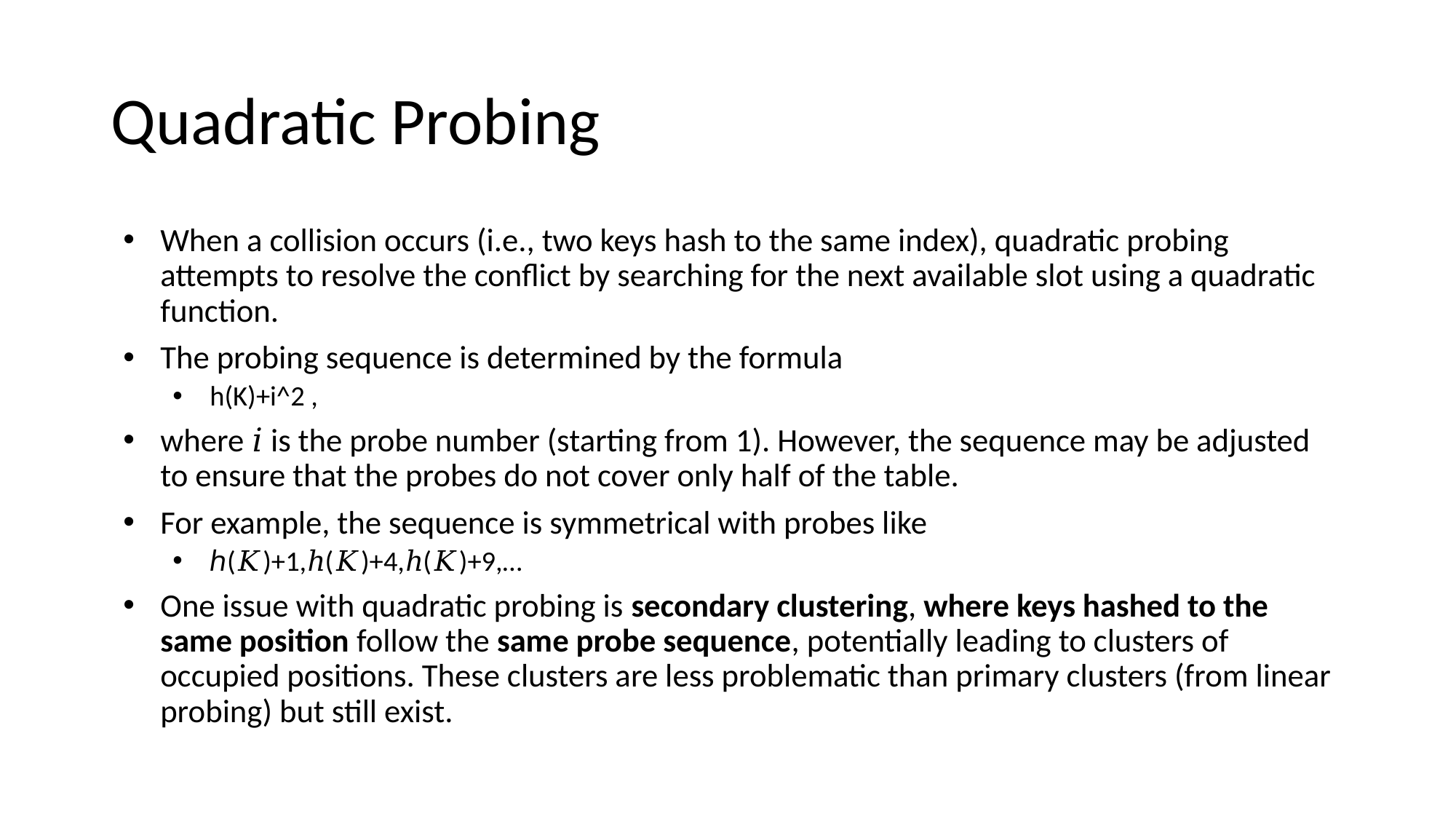

# Quadratic Probing
When a collision occurs (i.e., two keys hash to the same index), quadratic probing attempts to resolve the conflict by searching for the next available slot using a quadratic function.
The probing sequence is determined by the formula
h(K)+i^2 ,
where 𝑖 is the probe number (starting from 1). However, the sequence may be adjusted to ensure that the probes do not cover only half of the table.
For example, the sequence is symmetrical with probes like
ℎ(𝐾)+1,ℎ(𝐾)+4,ℎ(𝐾)+9,…
One issue with quadratic probing is secondary clustering, where keys hashed to the same position follow the same probe sequence, potentially leading to clusters of occupied positions. These clusters are less problematic than primary clusters (from linear probing) but still exist.